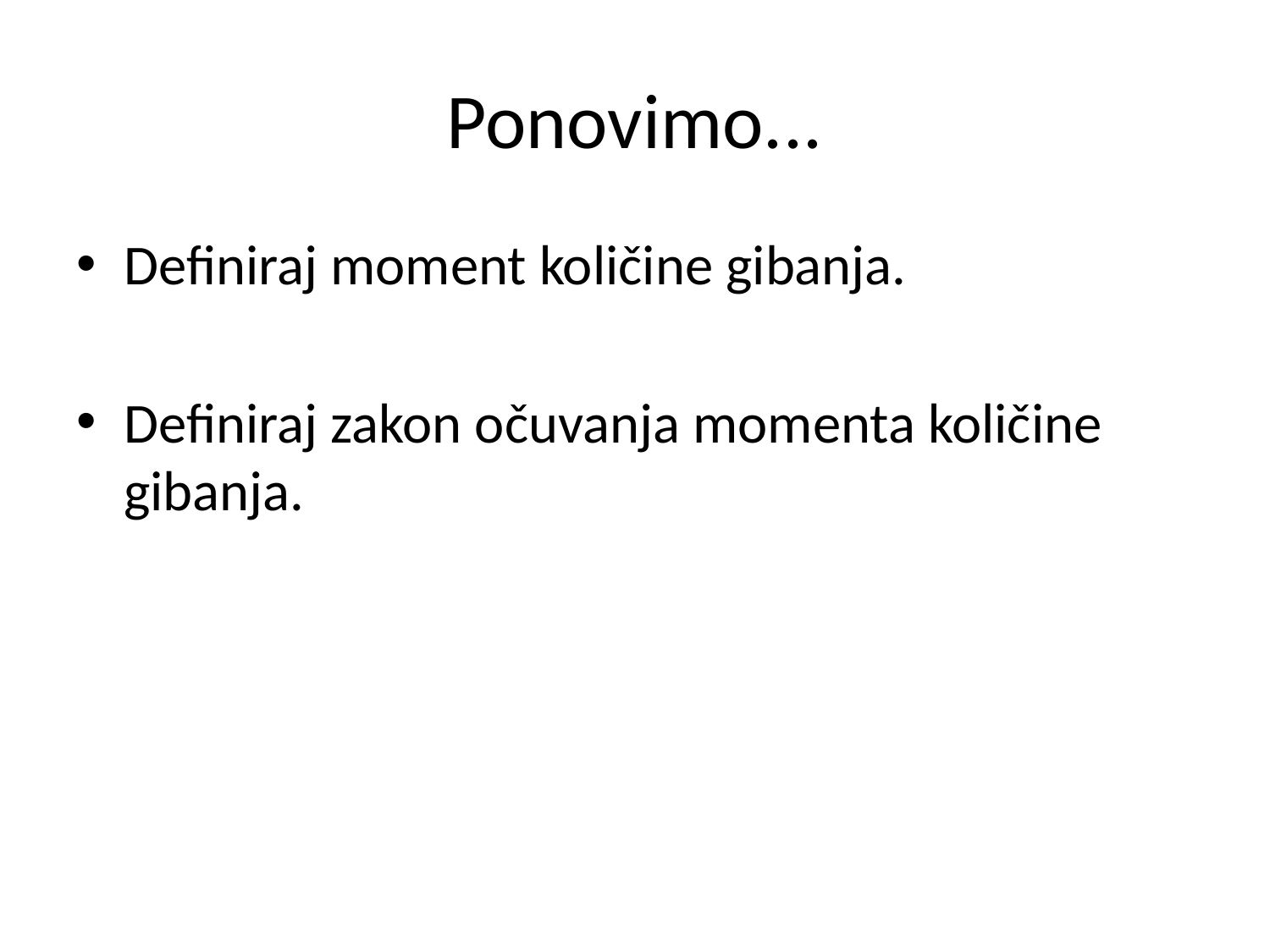

# Ponovimo...
Definiraj moment količine gibanja.

Definiraj zakon očuvanja momenta količine gibanja.